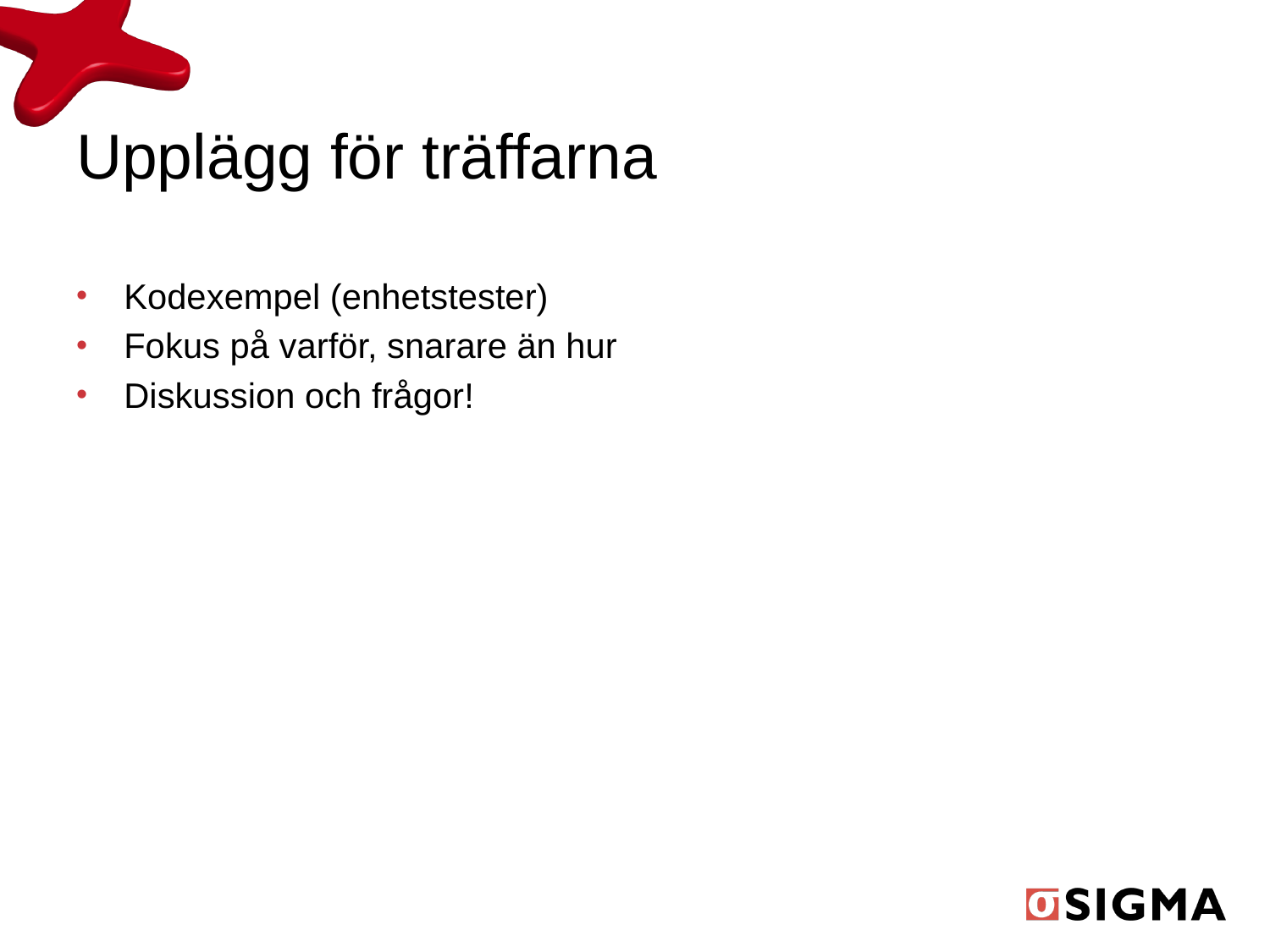

# Upplägg för träffarna
Kodexempel (enhetstester)
Fokus på varför, snarare än hur
Diskussion och frågor!